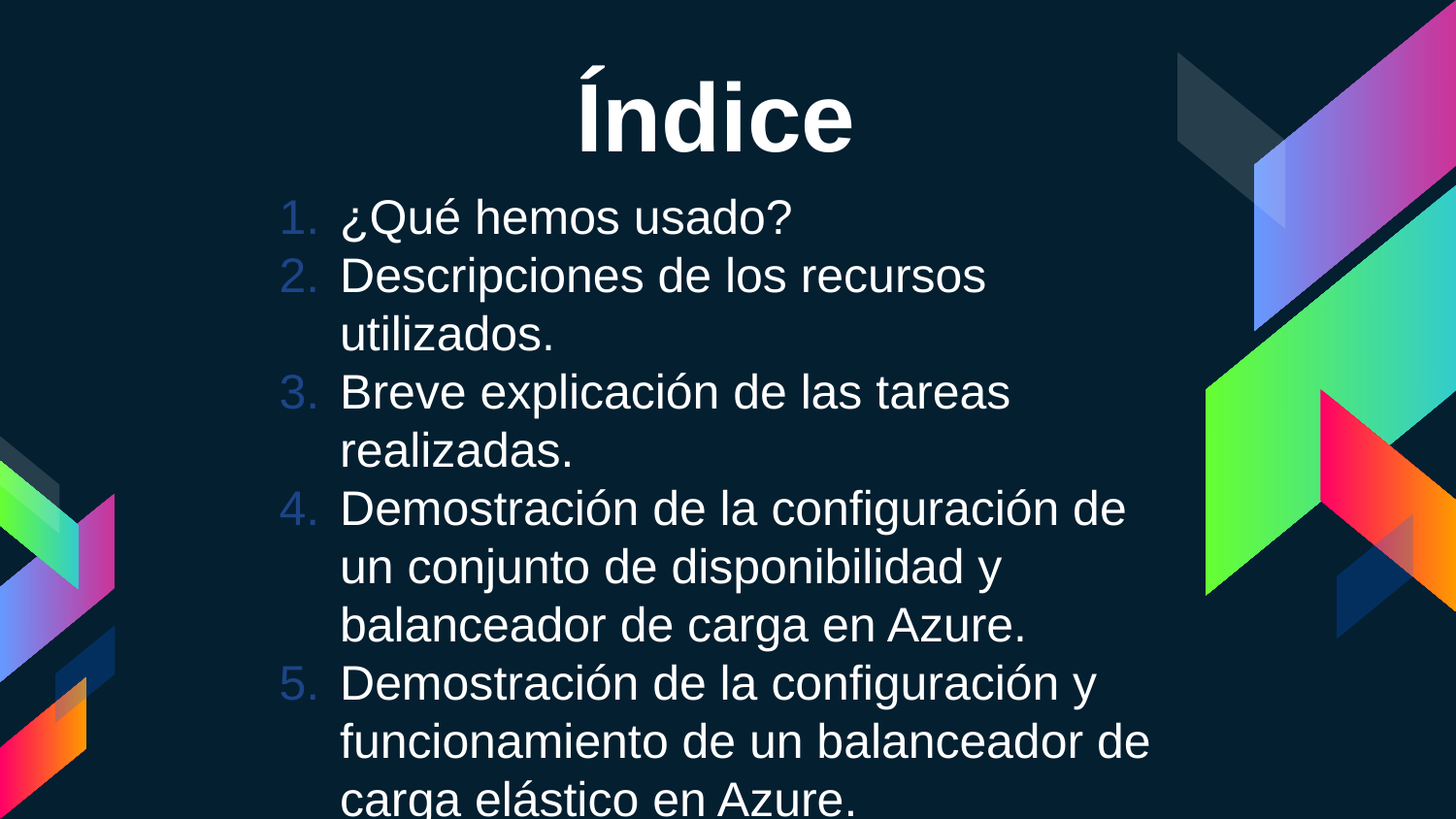

# Índice
¿Qué hemos usado?
Descripciones de los recursos utilizados.
Breve explicación de las tareas realizadas.
Demostración de la configuración de un conjunto de disponibilidad y balanceador de carga en Azure.
Demostración de la configuración y funcionamiento de un balanceador de carga elástico en Azure.